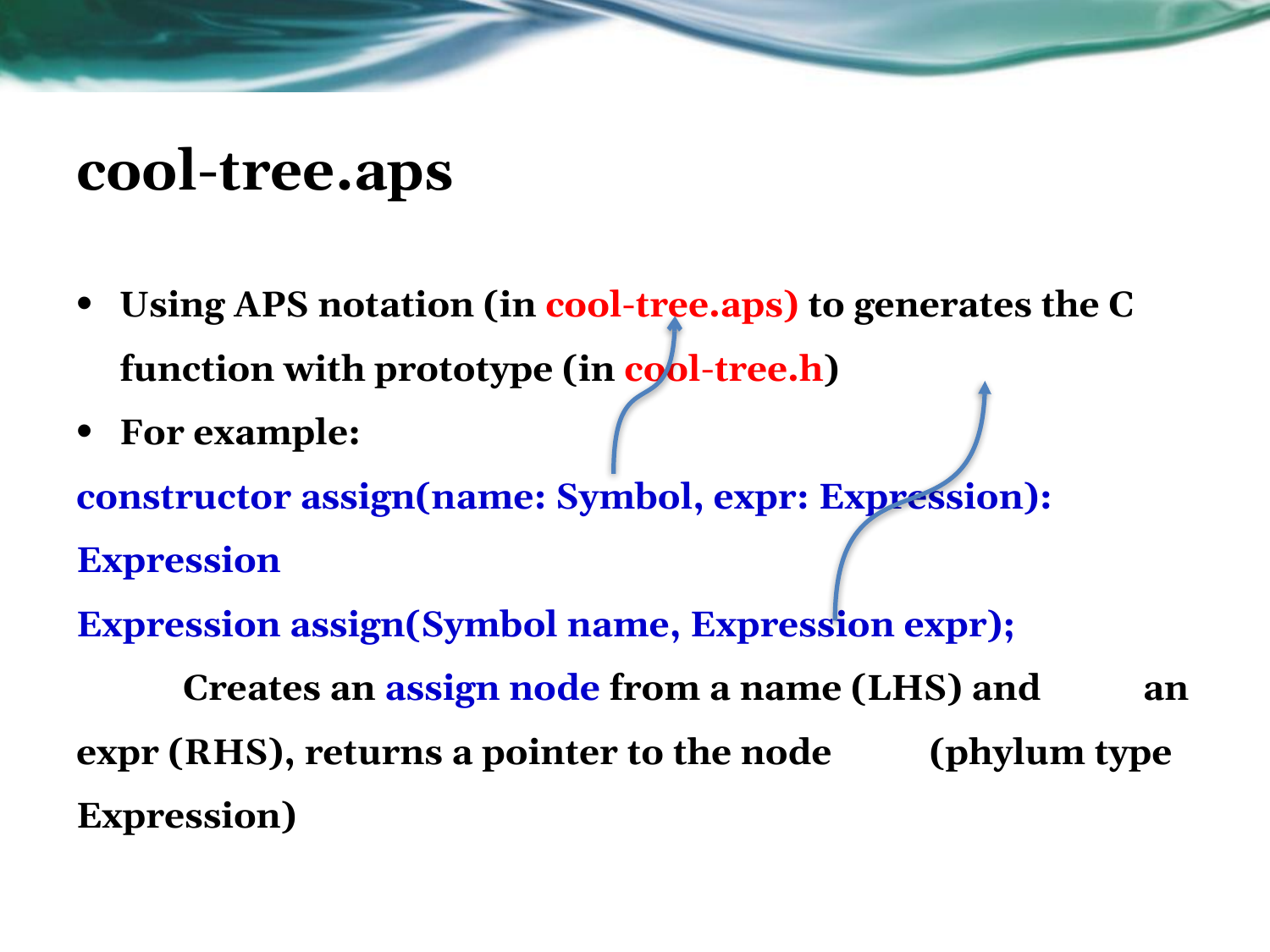

# cool-tree.aps
Using APS notation (in cool-tree.aps) to generates the C function with prototype (in cool-tree.h)
For example:
constructor assign(name: Symbol, expr: Expression): Expression
Expression assign(Symbol name, Expression expr);
	Creates an assign node from a name (LHS) and 	an expr (RHS), returns a pointer to the node 	(phylum type Expression)